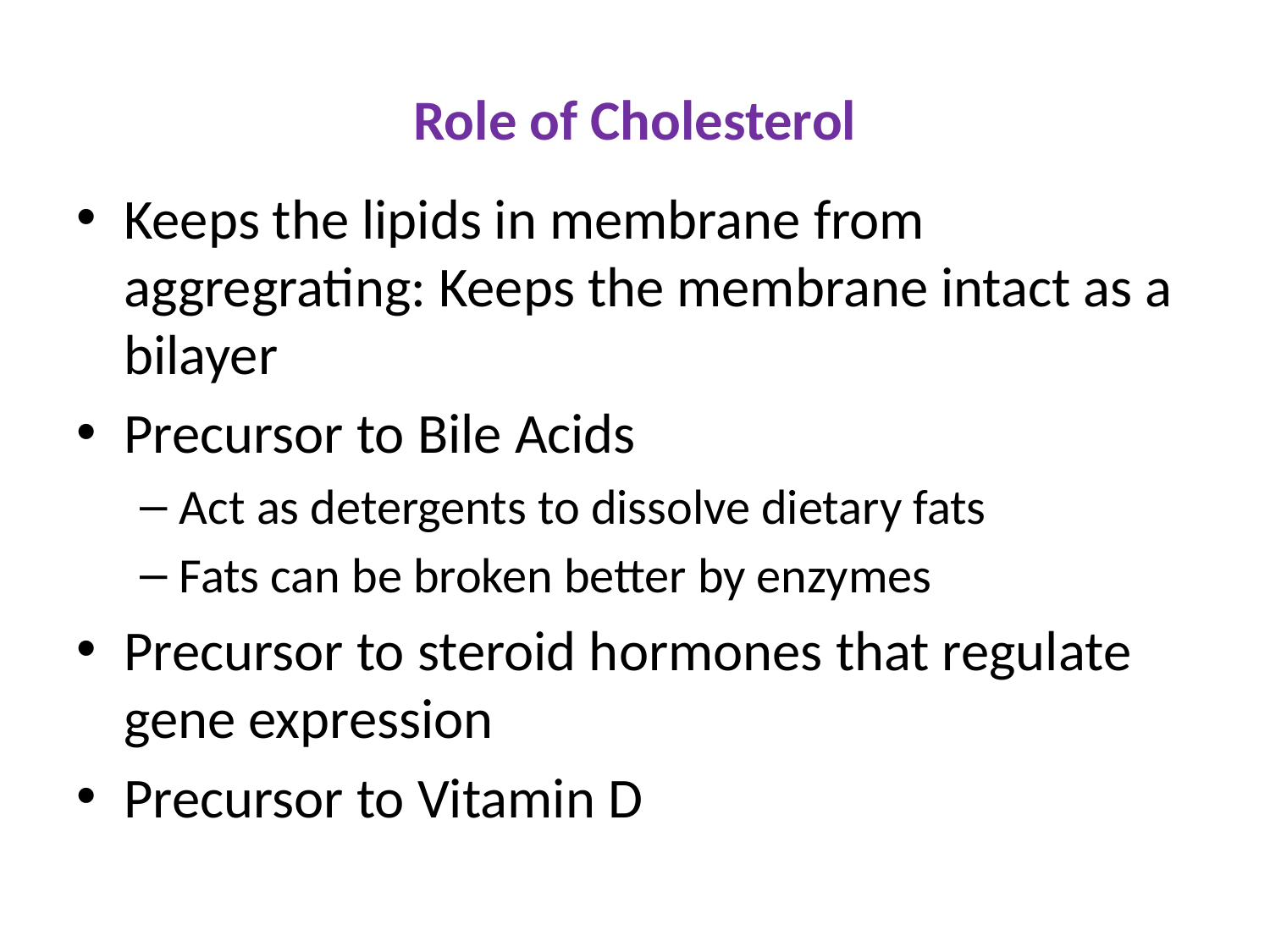

# Role of Cholesterol
Keeps the lipids in membrane from aggregrating: Keeps the membrane intact as a bilayer
Precursor to Bile Acids
Act as detergents to dissolve dietary fats
Fats can be broken better by enzymes
Precursor to steroid hormones that regulate gene expression
Precursor to Vitamin D